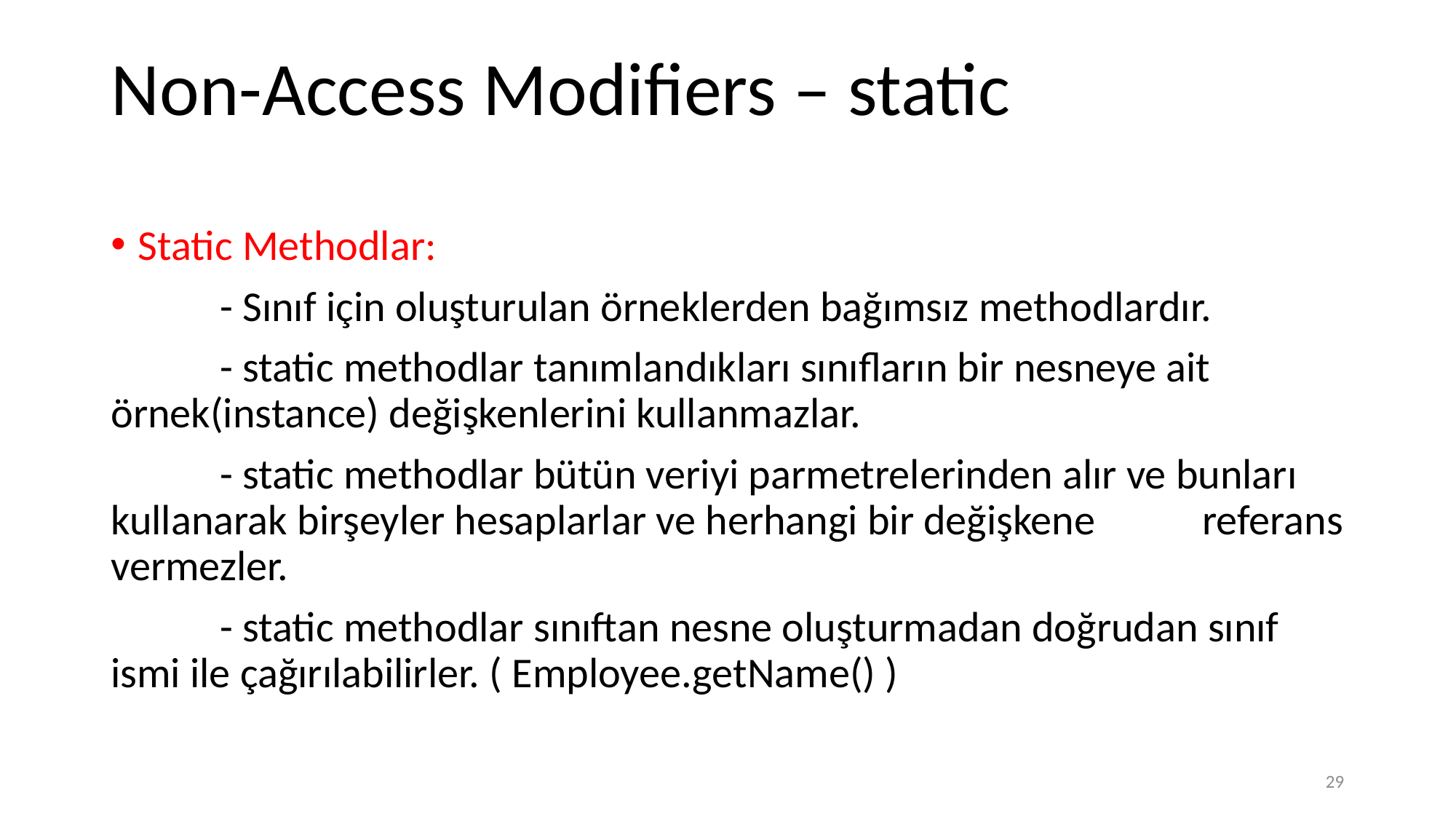

Non-Access Modifiers – static
Static Methodlar:
	- Sınıf için oluşturulan örneklerden bağımsız methodlardır.
	- static methodlar tanımlandıkları sınıfların bir nesneye ait 	örnek(instance) değişkenlerini kullanmazlar.
	- static methodlar bütün veriyi parmetrelerinden alır ve bunları 	kullanarak birşeyler hesaplarlar ve herhangi bir değişkene 	referans vermezler.
	- static methodlar sınıftan nesne oluşturmadan doğrudan sınıf 	ismi ile çağırılabilirler. ( Employee.getName() )
29